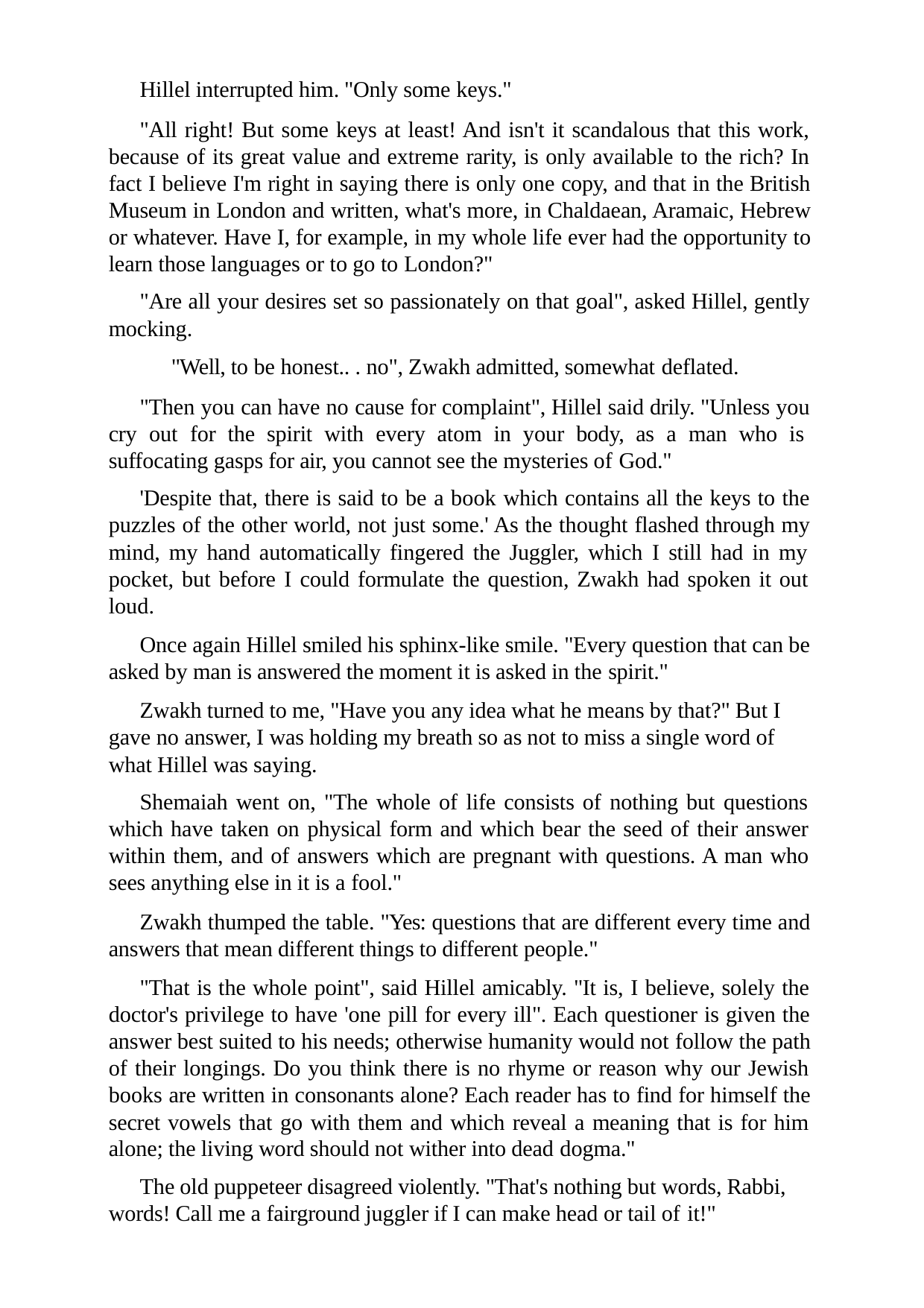

Hillel interrupted him. "Only some keys."
"All right! But some keys at least! And isn't it scandalous that this work,  because of its great value and extreme rarity, is only available to the rich? In  fact I believe I'm right in saying there is only one copy, and that in the British  Museum in London and written, what's more, in Chaldaean, Aramaic, Hebrew  or whatever. Have I, for example, in my whole life ever had the opportunity to  learn those languages or to go to London?"
"Are all your desires set so passionately on that goal", asked Hillel, gently  mocking.
"Well, to be honest.. . no", Zwakh admitted, somewhat deflated.
"Then you can have no cause for complaint", Hillel said drily. "Unless you  cry out for the spirit with every atom in your body, as a man who is  suffocating gasps for air, you cannot see the mysteries of God."
'Despite that, there is said to be a book which contains all the keys to the  puzzles of the other world, not just some.' As the thought flashed through my  mind, my hand automatically fingered the Juggler, which I still had in my  pocket, but before I could formulate the question, Zwakh had spoken it out  loud.
Once again Hillel smiled his sphinx-like smile. "Every question that can be  asked by man is answered the moment it is asked in the spirit."
Zwakh turned to me, "Have you any idea what he means by that?" But I  gave no answer, I was holding my breath so as not to miss a single word of  what Hillel was saying.
Shemaiah went on, "The whole of life consists of nothing but questions  which have taken on physical form and which bear the seed of their answer  within them, and of answers which are pregnant with questions. A man who  sees anything else in it is a fool."
Zwakh thumped the table. "Yes: questions that are different every time and  answers that mean different things to different people."
"That is the whole point", said Hillel amicably. "It is, I believe, solely the  doctor's privilege to have 'one pill for every ill". Each questioner is given the  answer best suited to his needs; otherwise humanity would not follow the path  of their longings. Do you think there is no rhyme or reason why our Jewish  books are written in consonants alone? Each reader has to find for himself the  secret vowels that go with them and which reveal a meaning that is for him  alone; the living word should not wither into dead dogma."
The old puppeteer disagreed violently. "That's nothing but words, Rabbi,  words! Call me a fairground juggler if I can make head or tail of it!"